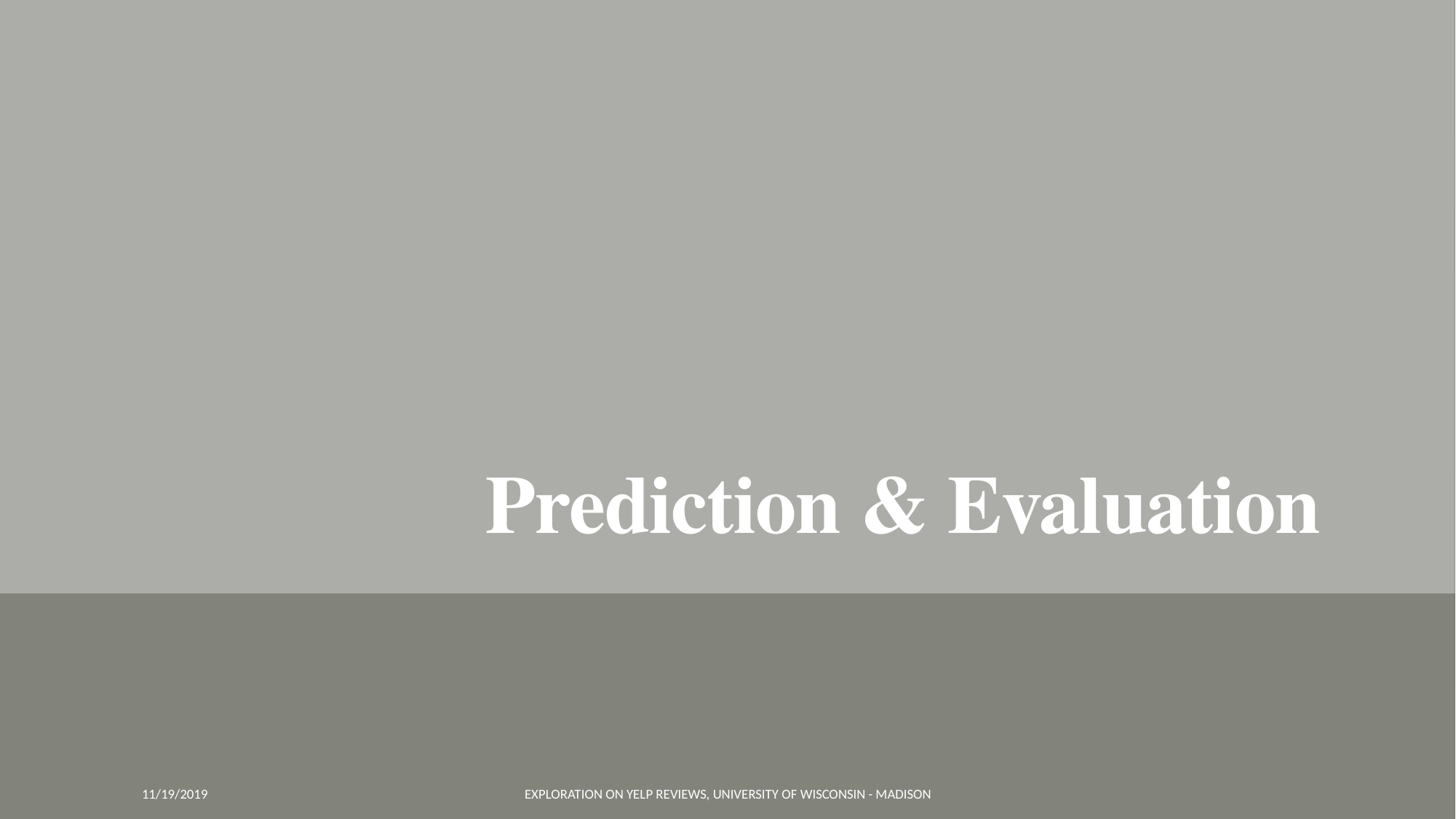

# Prediction & Evaluation

11/19/2019
Exploration on Yelp Reviews, University of Wisconsin - Madison
5